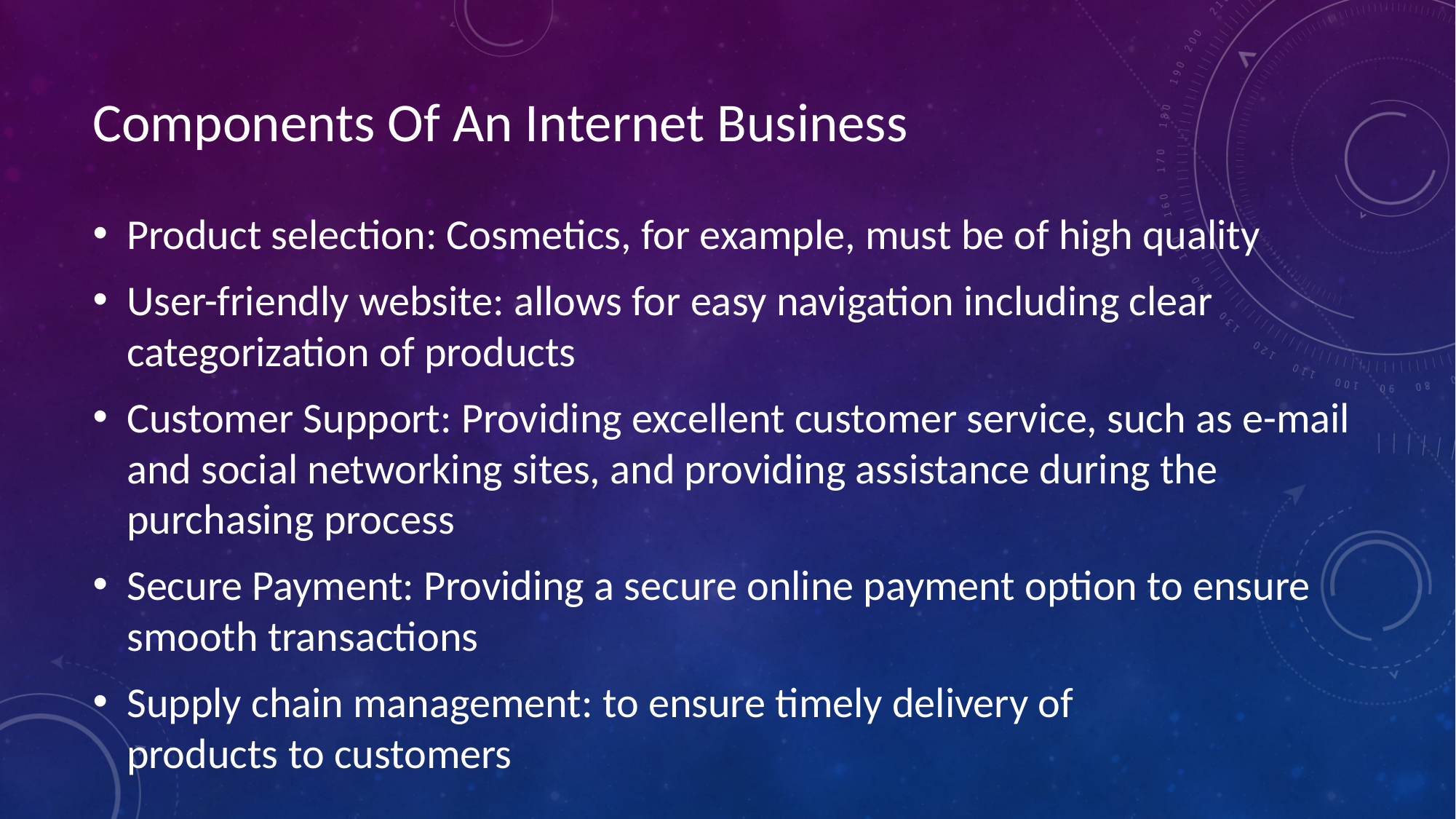

# Components Of An Internet Business
Product selection: Cosmetics, for example, must be of high quality
User-friendly website: allows for easy navigation including clear categorization of products
Customer Support: Providing excellent customer service, such as e-mail and social networking sites, and providing assistance during the purchasing process
Secure Payment: Providing a secure online payment option to ensure smooth transactions
Supply chain management: to ensure timely delivery of products to customers